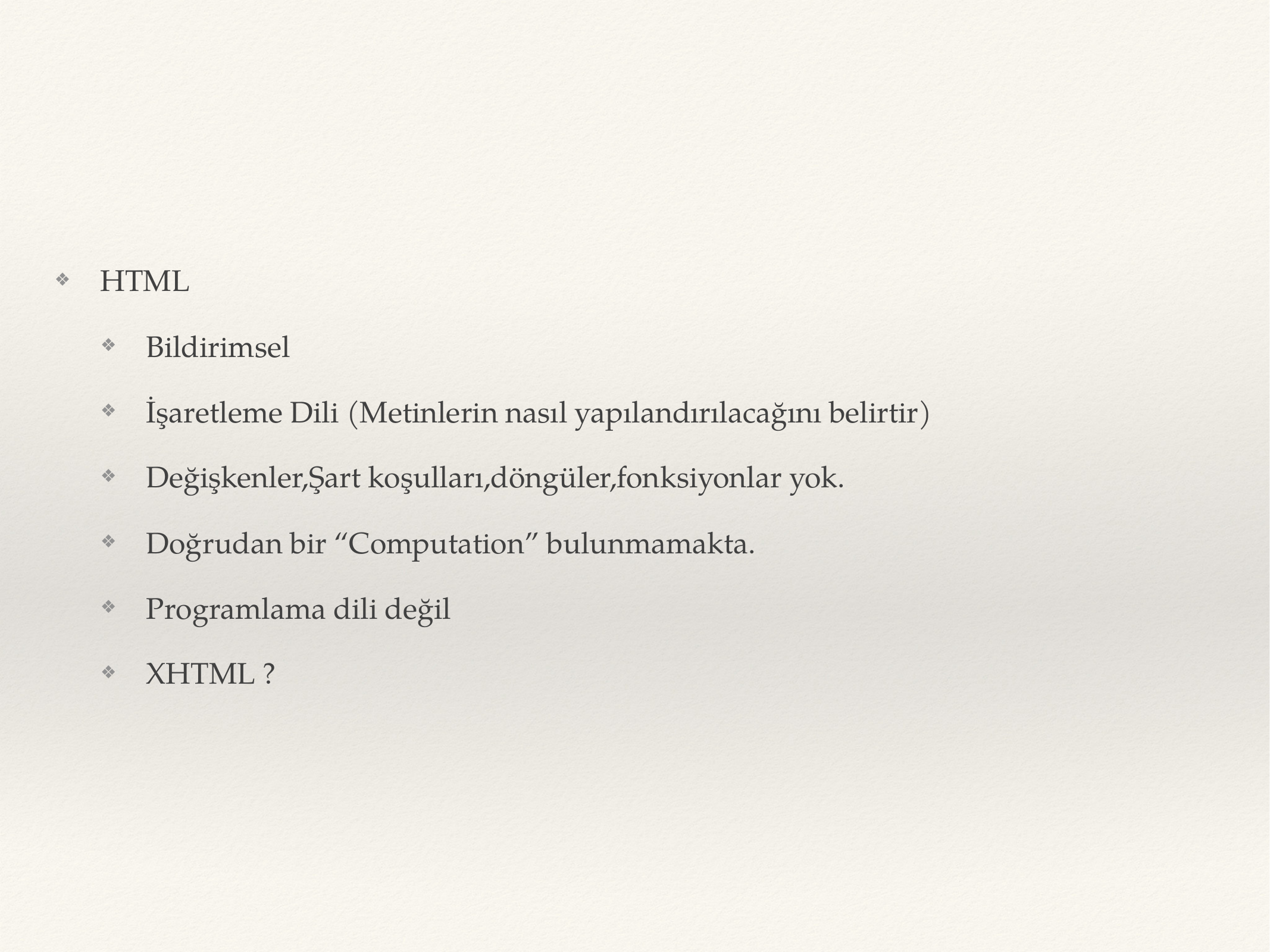

HTML
Bildirimsel
İşaretleme Dili (Metinlerin nasıl yapılandırılacağını belirtir)
Değişkenler,Şart koşulları,döngüler,fonksiyonlar yok.
Doğrudan bir “Computation” bulunmamakta.
Programlama dili değil
XHTML ?